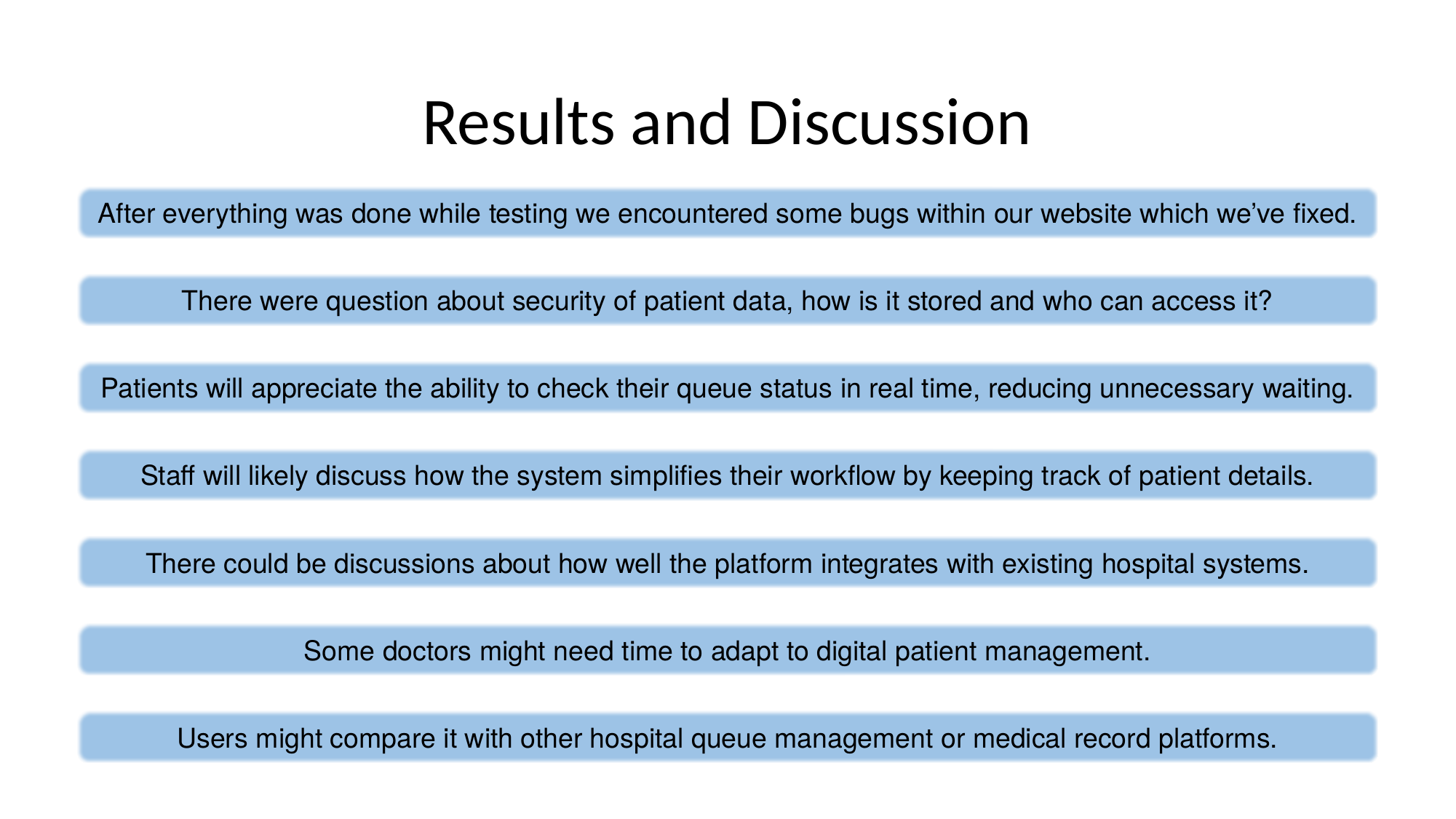

# Results and Discussion
After everything was done while testing we encountered some bugs within our website which we’ve fixed.
There were question about security of patient data, how is it stored and who can access it?
Patients will appreciate the ability to check their queue status in real time, reducing unnecessary waiting.
Staff will likely discuss how the system simplifies their workflow by keeping track of patient details.
There could be discussions about how well the platform integrates with existing hospital systems.
Some doctors might need time to adapt to digital patient management.
Users might compare it with other hospital queue management or medical record platforms.